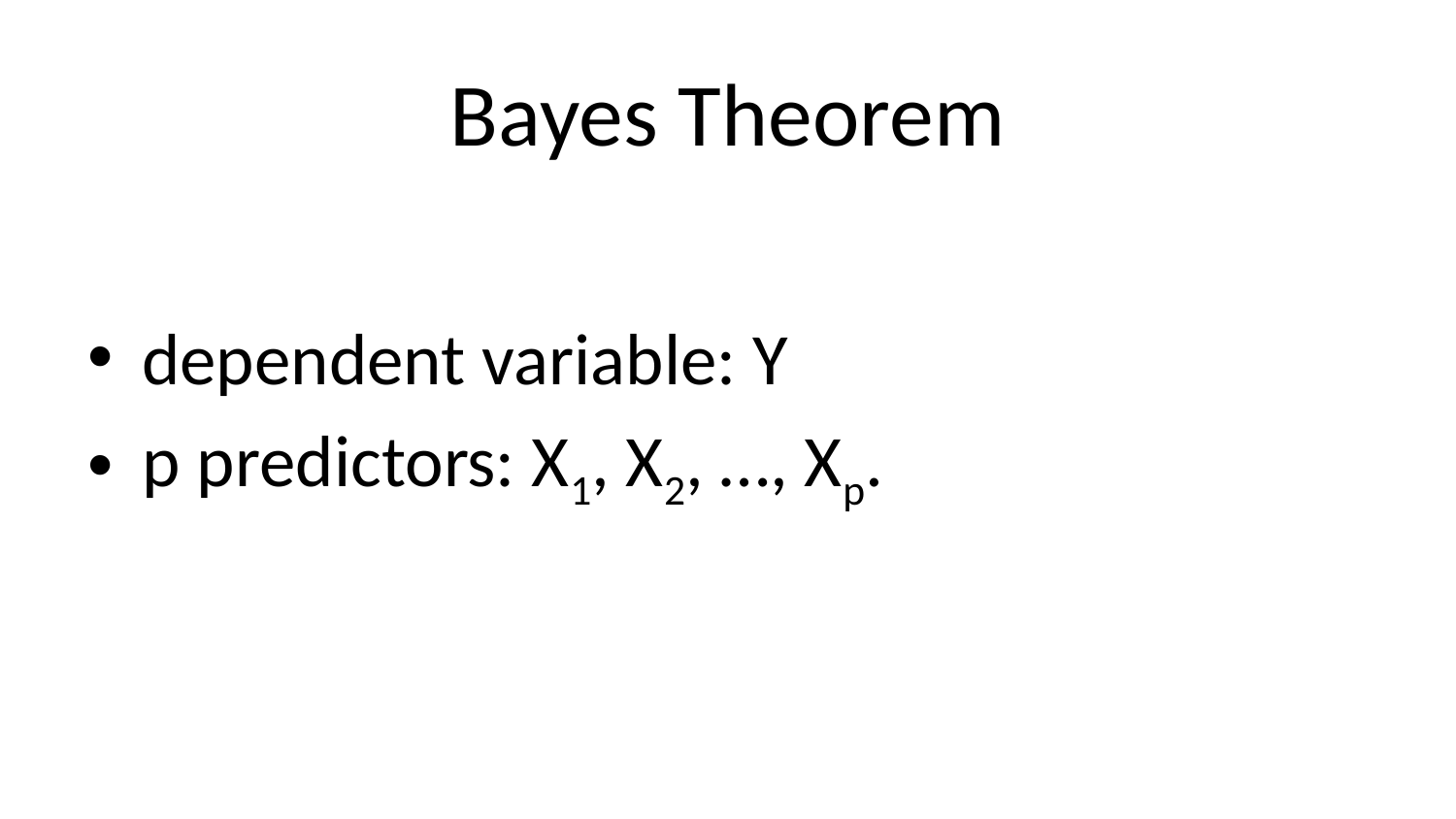

# Bayes Theorem

dependent variable: Y
p predictors: X1, X2, …, Xp.